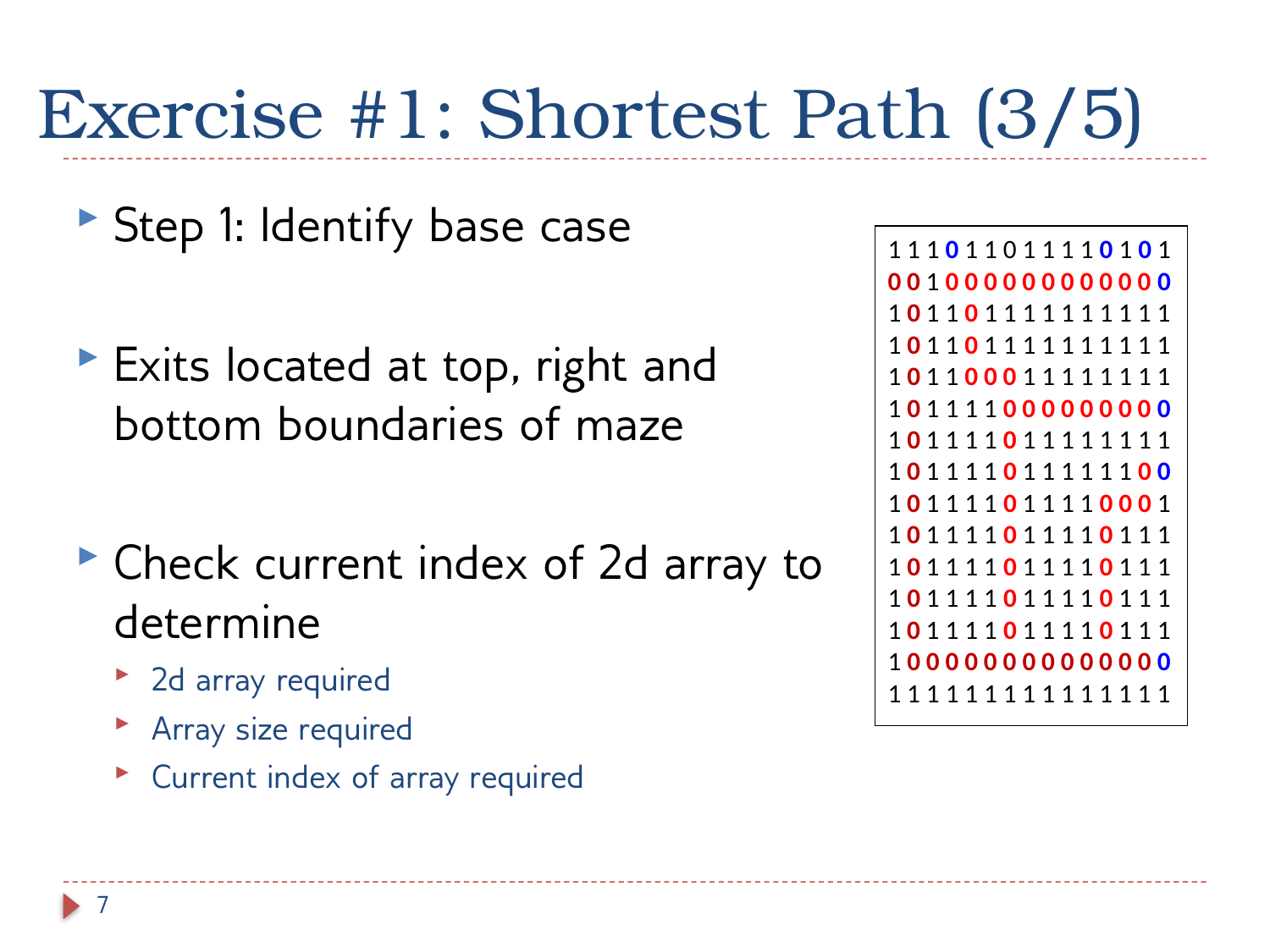

# Exercise #1: Shortest Path (3/5)
Step 1: Identify base case

Exits located at top, right and bottom boundaries of maze

Check current index of 2d array to determine
2d array required
Array size required
Current index of array required
1 1 1 0 1 1 0 1 1 1 1 0 1 0 1
0 0 1 0 0 0 0 0 0 0 0 0 0 0 0
1 0 1 1 0 1 1 1 1 1 1 1 1 1 1
1 0 1 1 0 1 1 1 1 1 1 1 1 1 1
1 0 1 1 0 0 0 1 1 1 1 1 1 1 1
1 0 1 1 1 1 0 0 0 0 0 0 0 0 0
1 0 1 1 1 1 0 1 1 1 1 1 1 1 1
1 0 1 1 1 1 0 1 1 1 1 1 1 0 0
1 0 1 1 1 1 0 1 1 1 1 0 0 0 1
1 0 1 1 1 1 0 1 1 1 1 0 1 1 1
1 0 1 1 1 1 0 1 1 1 1 0 1 1 1
1 0 1 1 1 1 0 1 1 1 1 0 1 1 1
1 0 1 1 1 1 0 1 1 1 1 0 1 1 1
1 0 0 0 0 0 0 0 0 0 0 0 0 0 0
1 1 1 1 1 1 1 1 1 1 1 1 1 1 1

7